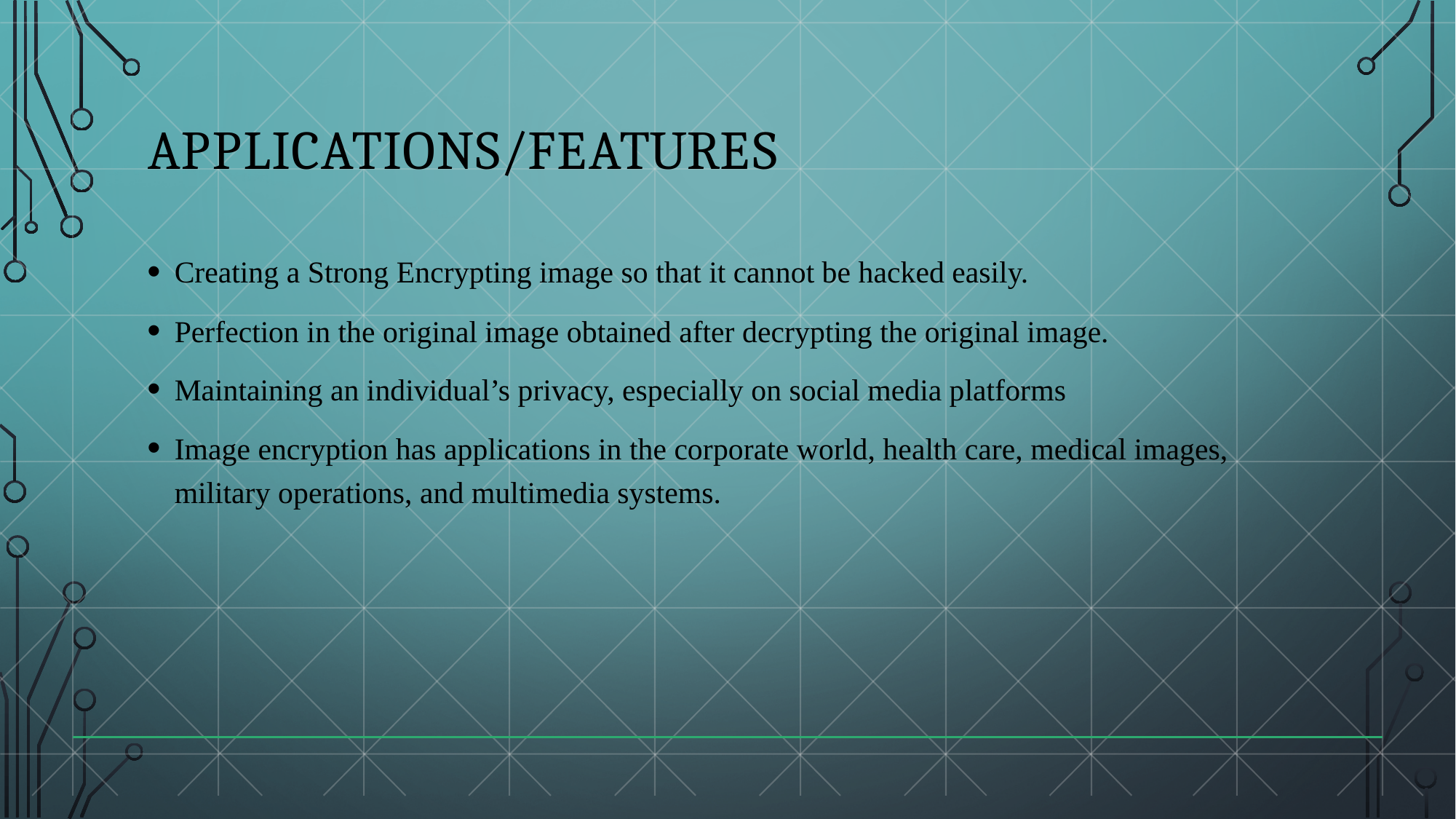

# Applications/features
Creating a Strong Encrypting image so that it cannot be hacked easily.
Perfection in the original image obtained after decrypting the original image.
Maintaining an individual’s privacy, especially on social media platforms
Image encryption has applications in the corporate world, health care, medical images, military operations, and multimedia systems.